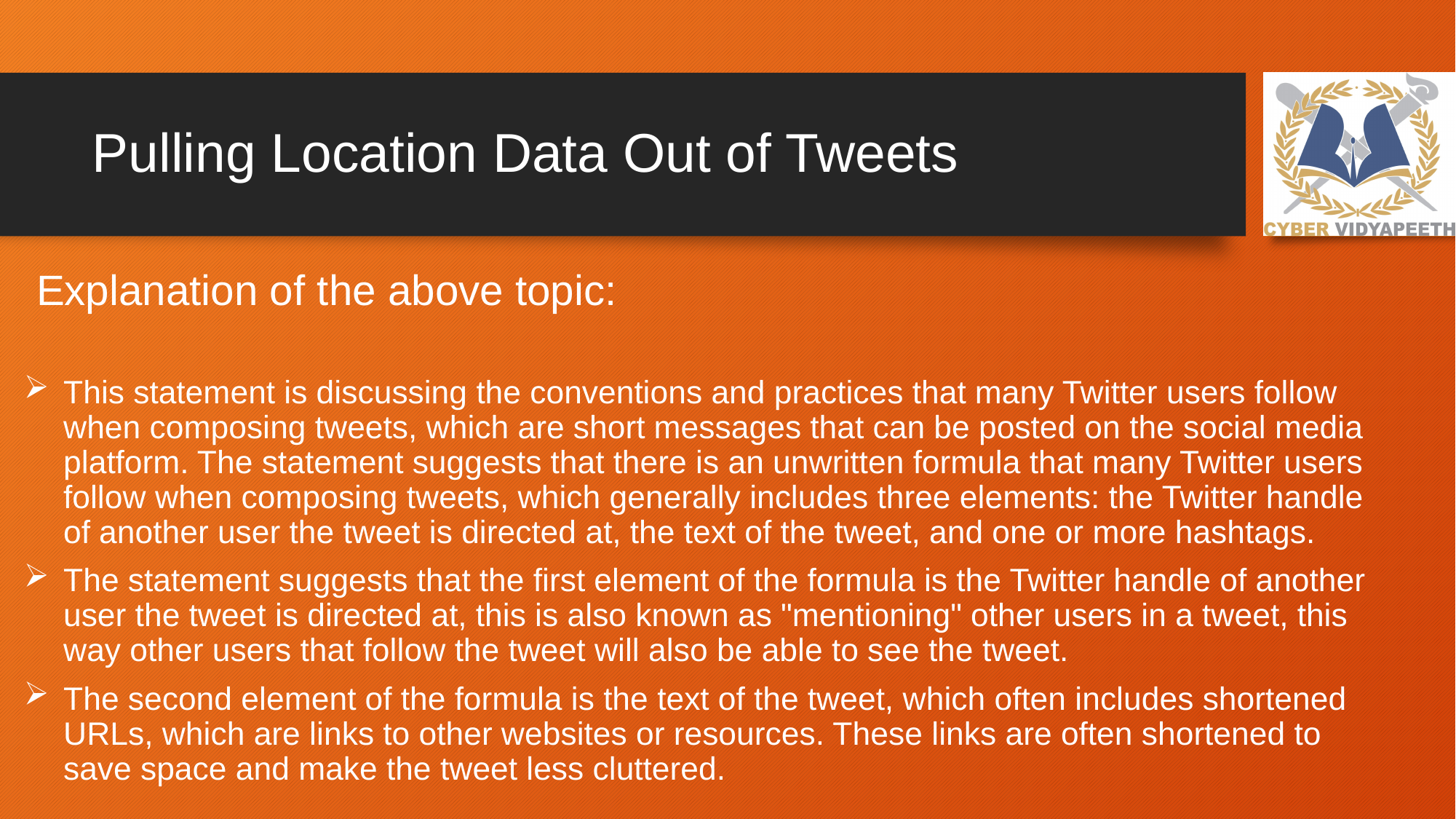

# Pulling Location Data Out of Tweets
Explanation of the above topic:
This statement is discussing the conventions and practices that many Twitter users follow when composing tweets, which are short messages that can be posted on the social media platform. The statement suggests that there is an unwritten formula that many Twitter users follow when composing tweets, which generally includes three elements: the Twitter handle of another user the tweet is directed at, the text of the tweet, and one or more hashtags.
The statement suggests that the first element of the formula is the Twitter handle of another user the tweet is directed at, this is also known as "mentioning" other users in a tweet, this way other users that follow the tweet will also be able to see the tweet.
The second element of the formula is the text of the tweet, which often includes shortened URLs, which are links to other websites or resources. These links are often shortened to save space and make the tweet less cluttered.